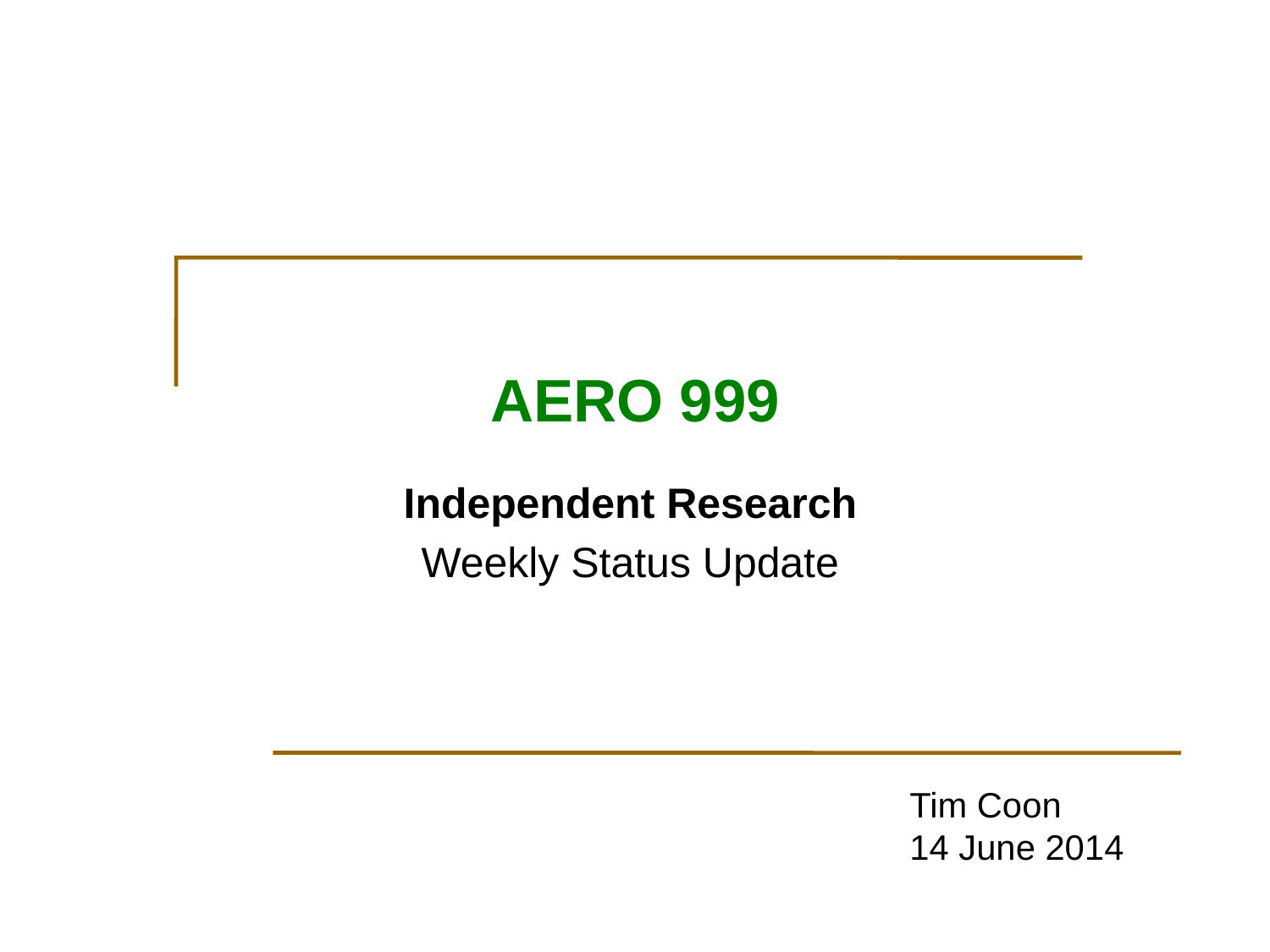

# AERO 999
Independent Research
Weekly Status Update

Tim Coon
14 June 2014